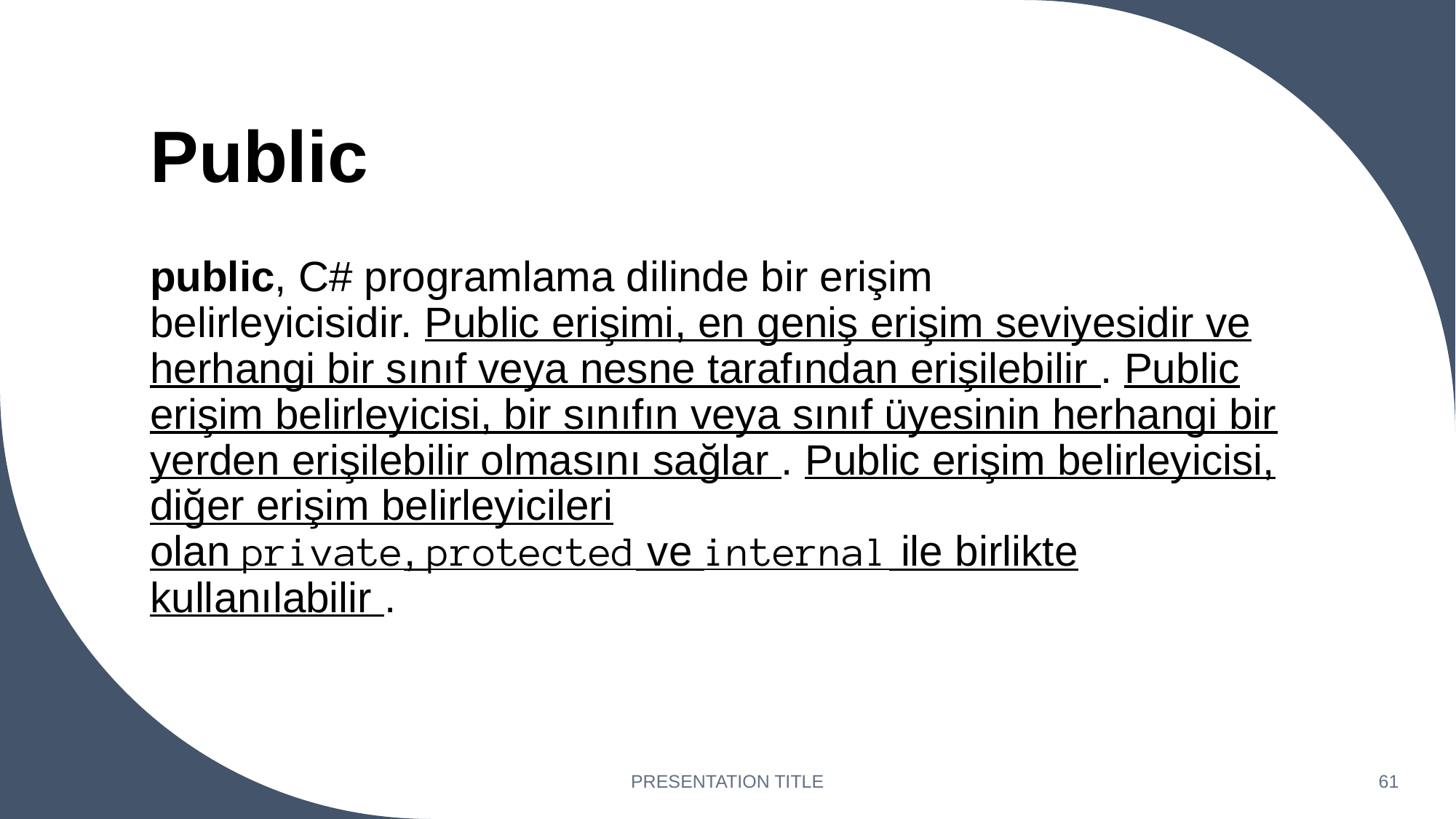

# Public
public, C# programlama dilinde bir erişim belirleyicisidir. Public erişimi, en geniş erişim seviyesidir ve herhangi bir sınıf veya nesne tarafından erişilebilir . Public erişim belirleyicisi, bir sınıfın veya sınıf üyesinin herhangi bir yerden erişilebilir olmasını sağlar . Public erişim belirleyicisi, diğer erişim belirleyicileri olan private, protected ve internal ile birlikte kullanılabilir .
PRESENTATION TITLE
61